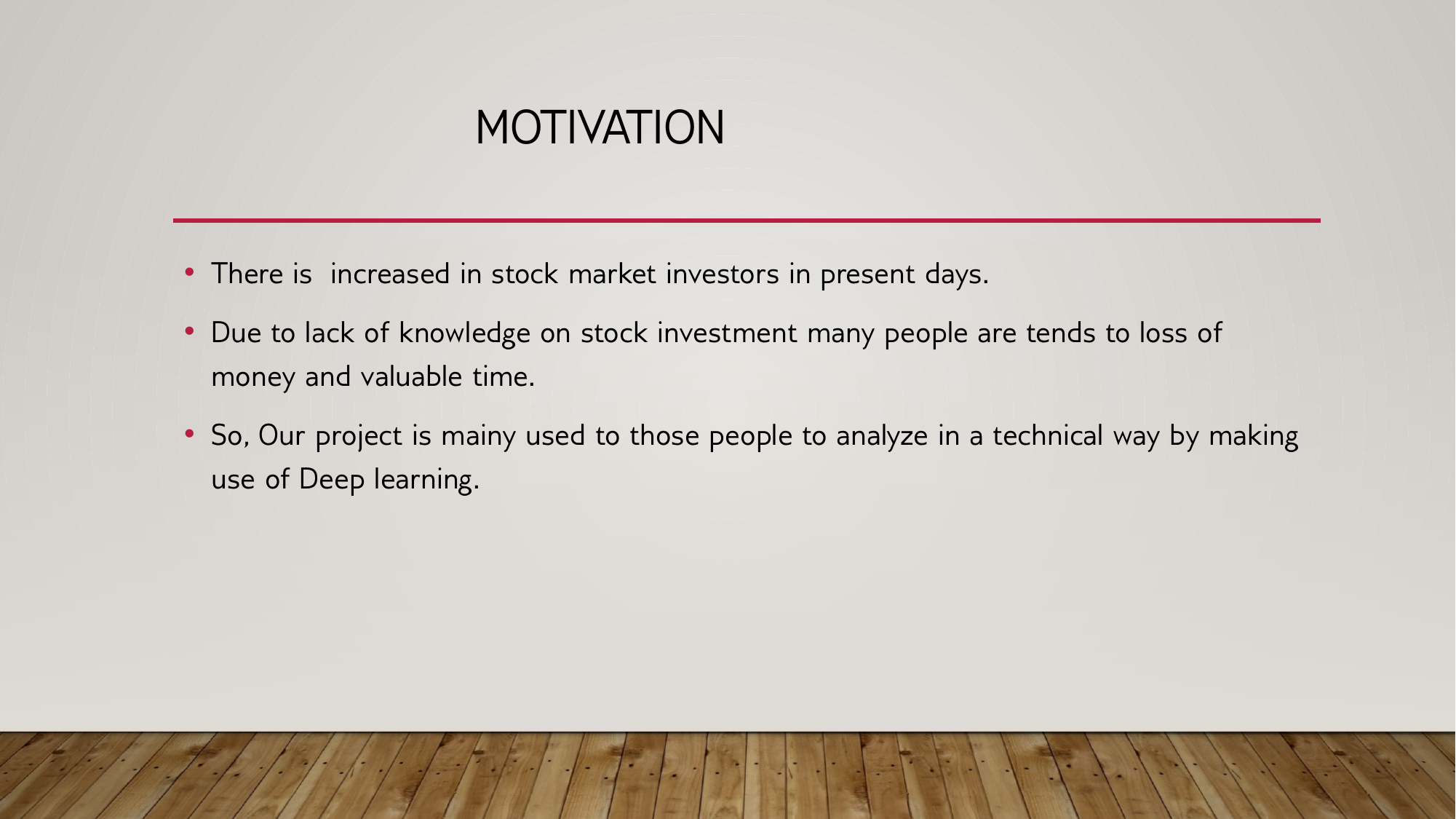

# MOTIVATION
There is  increased in stock market investors in present days.
Due to lack of knowledge on stock investment many people are tends to loss of money and valuable time.
So, Our project is mainy used to those people to analyze in a technical way by making use of Deep learning.